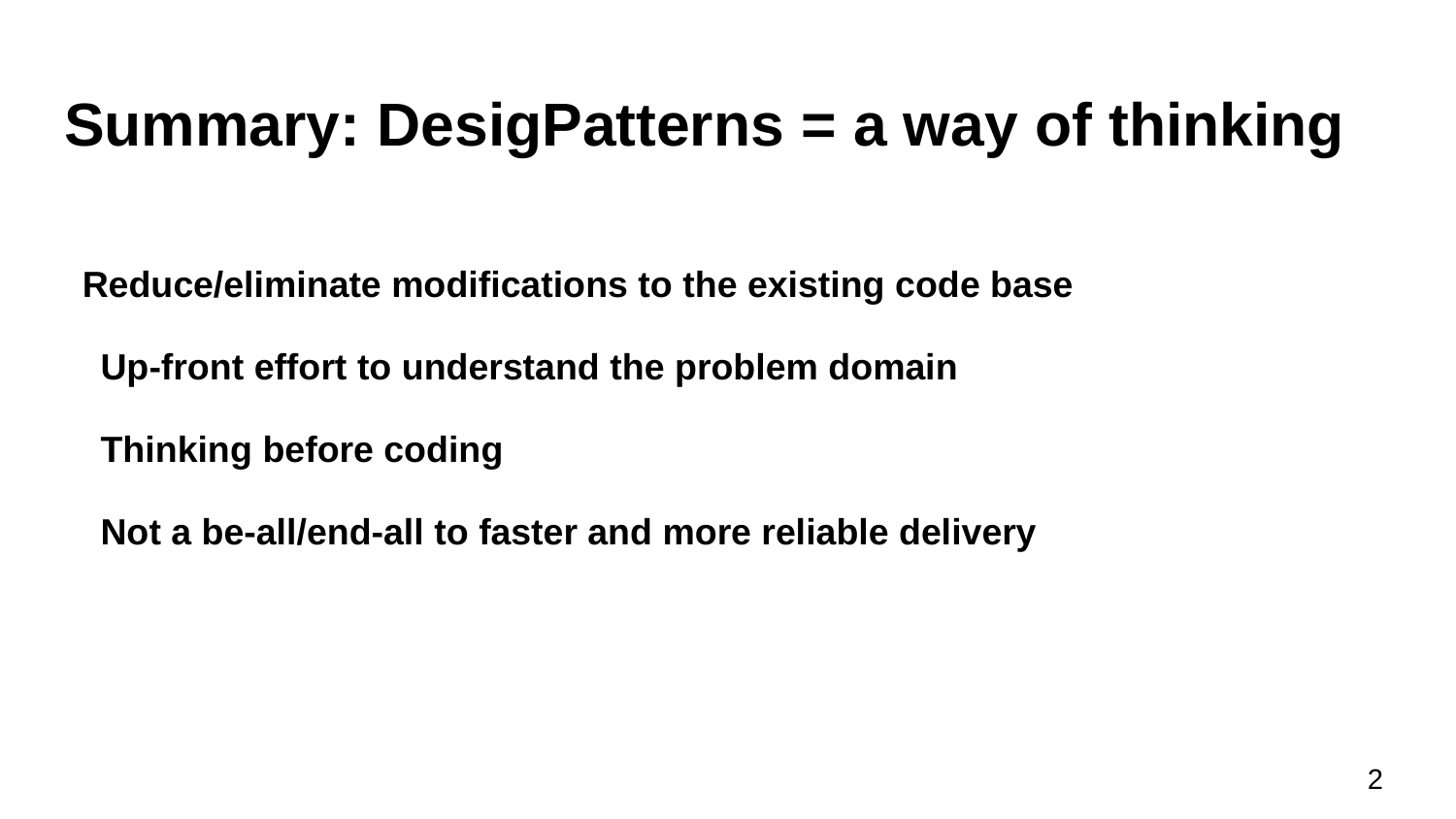

# Summary: DesigPatterns = a way of thinking
Reduce/eliminate modifications to the existing code base
Up-front effort to understand the problem domain
Thinking before coding
Not a be-all/end-all to faster and more reliable delivery
2